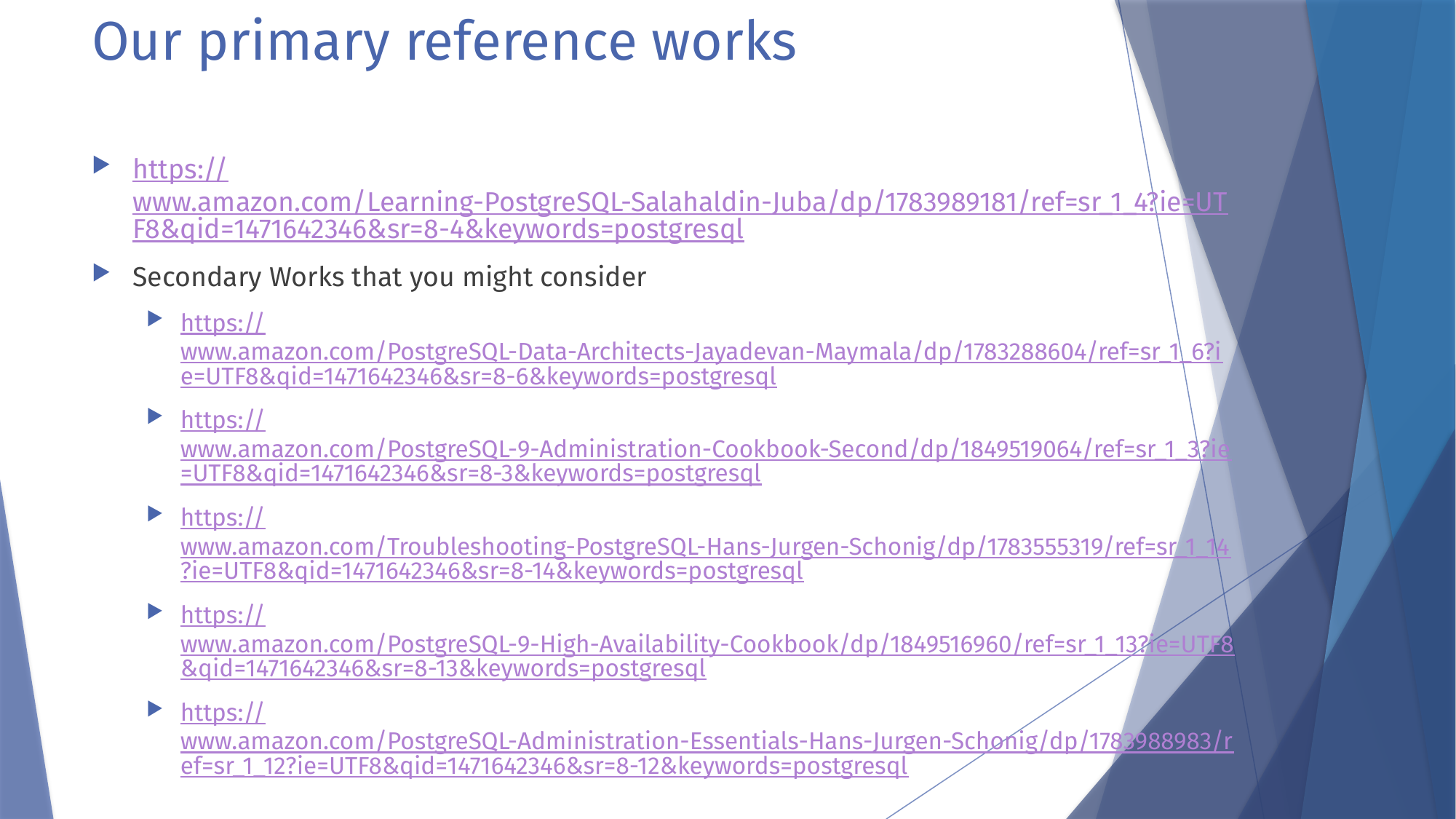

# Our primary reference works
https://www.amazon.com/Learning-PostgreSQL-Salahaldin-Juba/dp/1783989181/ref=sr_1_4?ie=UTF8&qid=1471642346&sr=8-4&keywords=postgresql
Secondary Works that you might consider
https://www.amazon.com/PostgreSQL-Data-Architects-Jayadevan-Maymala/dp/1783288604/ref=sr_1_6?ie=UTF8&qid=1471642346&sr=8-6&keywords=postgresql
https://www.amazon.com/PostgreSQL-9-Administration-Cookbook-Second/dp/1849519064/ref=sr_1_3?ie=UTF8&qid=1471642346&sr=8-3&keywords=postgresql
https://www.amazon.com/Troubleshooting-PostgreSQL-Hans-Jurgen-Schonig/dp/1783555319/ref=sr_1_14?ie=UTF8&qid=1471642346&sr=8-14&keywords=postgresql
https://www.amazon.com/PostgreSQL-9-High-Availability-Cookbook/dp/1849516960/ref=sr_1_13?ie=UTF8&qid=1471642346&sr=8-13&keywords=postgresql
https://www.amazon.com/PostgreSQL-Administration-Essentials-Hans-Jurgen-Schonig/dp/1783988983/ref=sr_1_12?ie=UTF8&qid=1471642346&sr=8-12&keywords=postgresql